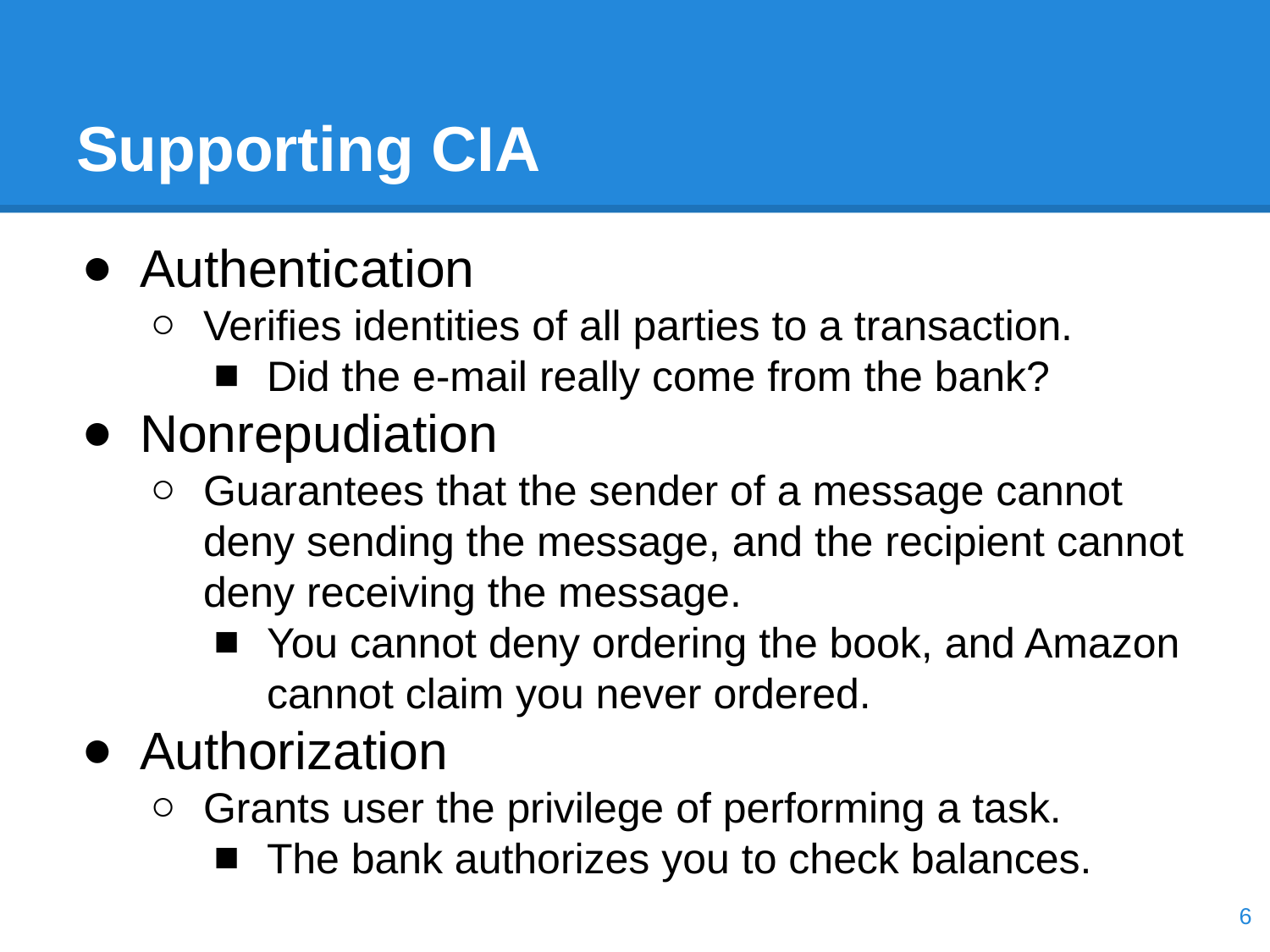

# Supporting CIA
Authentication
Verifies identities of all parties to a transaction.
Did the e-mail really come from the bank?
Nonrepudiation
Guarantees that the sender of a message cannot deny sending the message, and the recipient cannot deny receiving the message.
You cannot deny ordering the book, and Amazon cannot claim you never ordered.
Authorization
Grants user the privilege of performing a task.
The bank authorizes you to check balances.
6